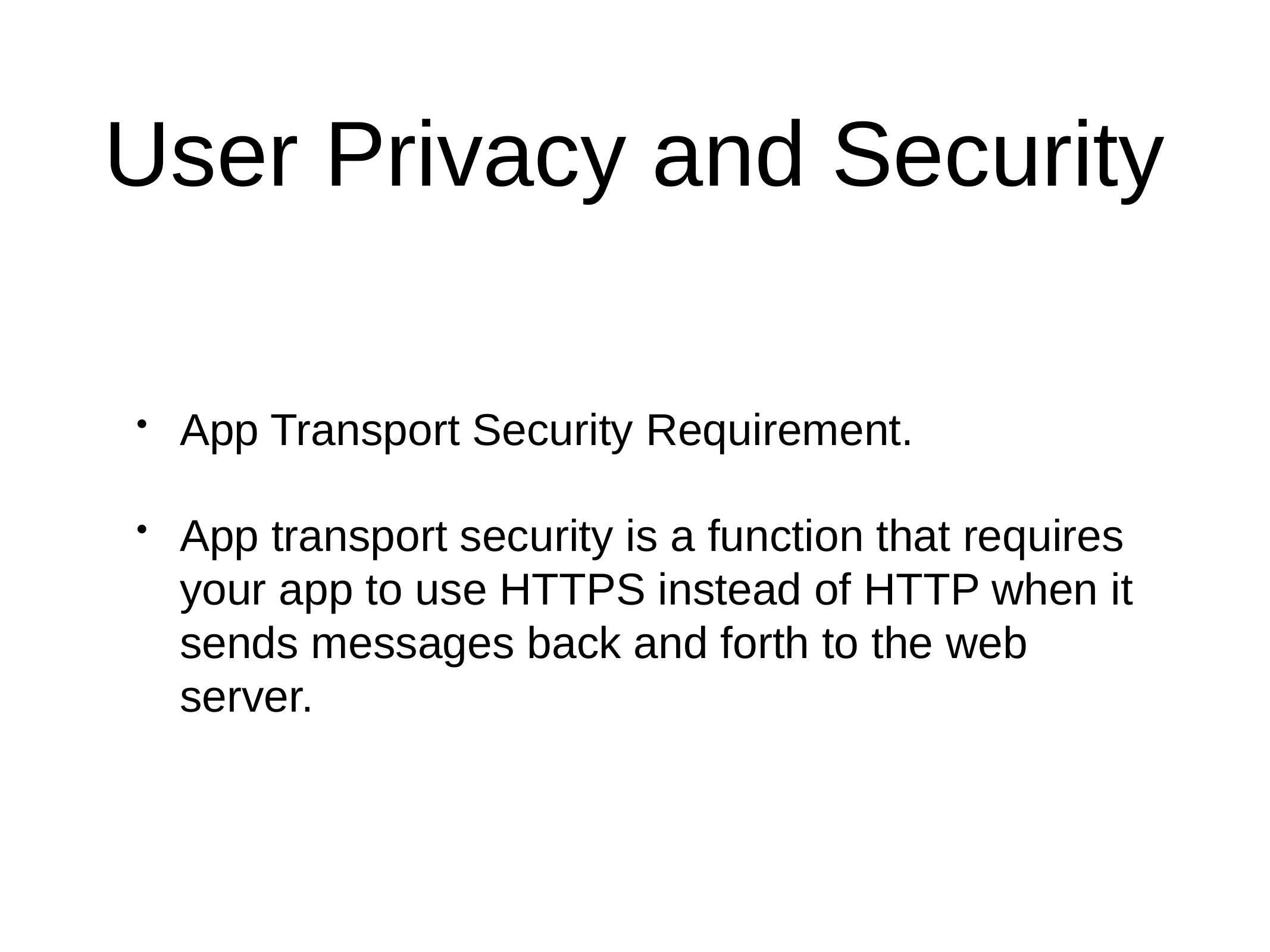

# User Privacy and Security
App Transport Security Requirement.
App transport security is a function that requires your app to use HTTPS instead of HTTP when it sends messages back and forth to the web server.